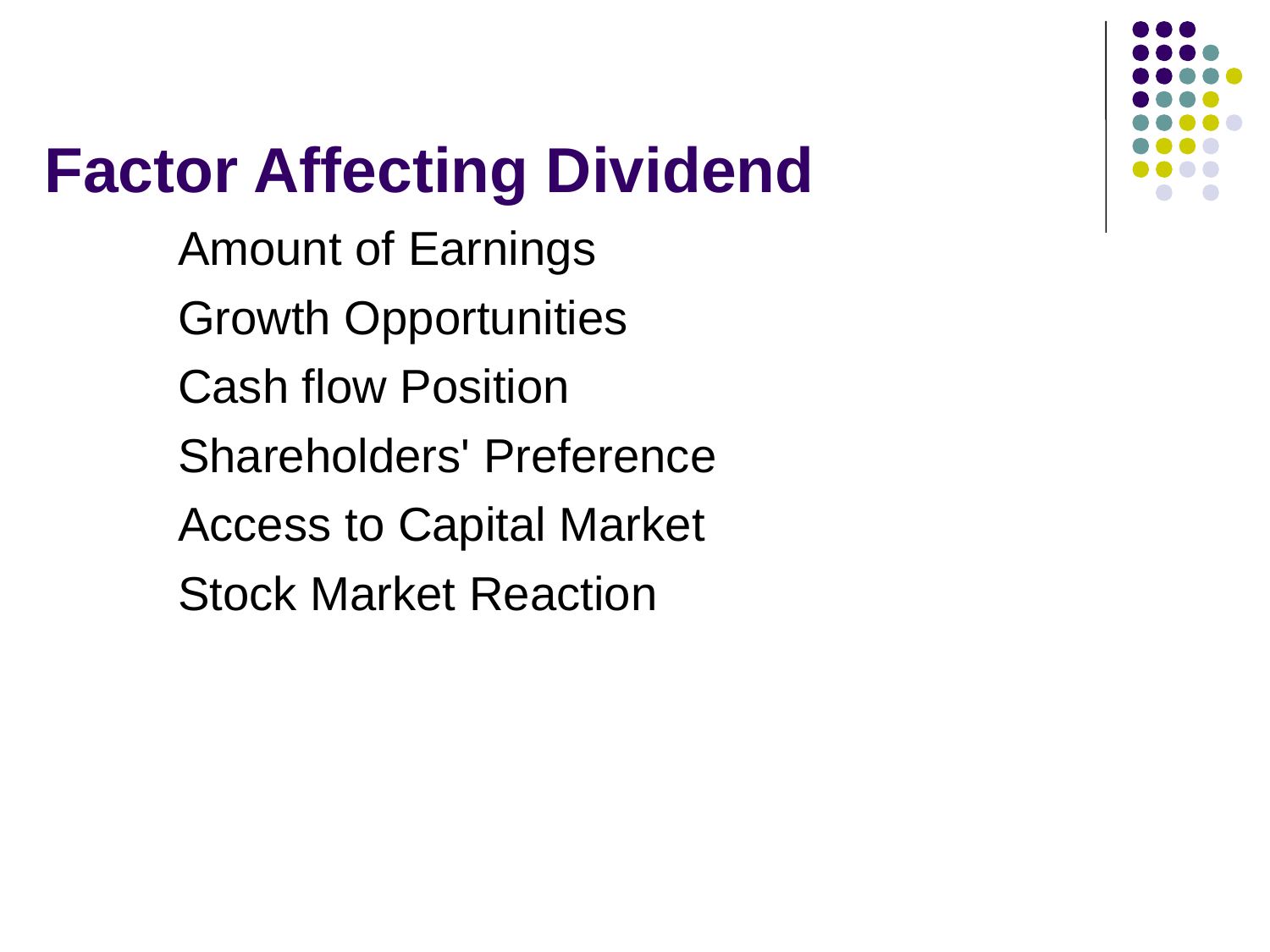

# Factor Affecting Dividend
Amount of Earnings
Growth Opportunities
Cash flow Position
Shareholders' Preference
Access to Capital Market
Stock Market Reaction